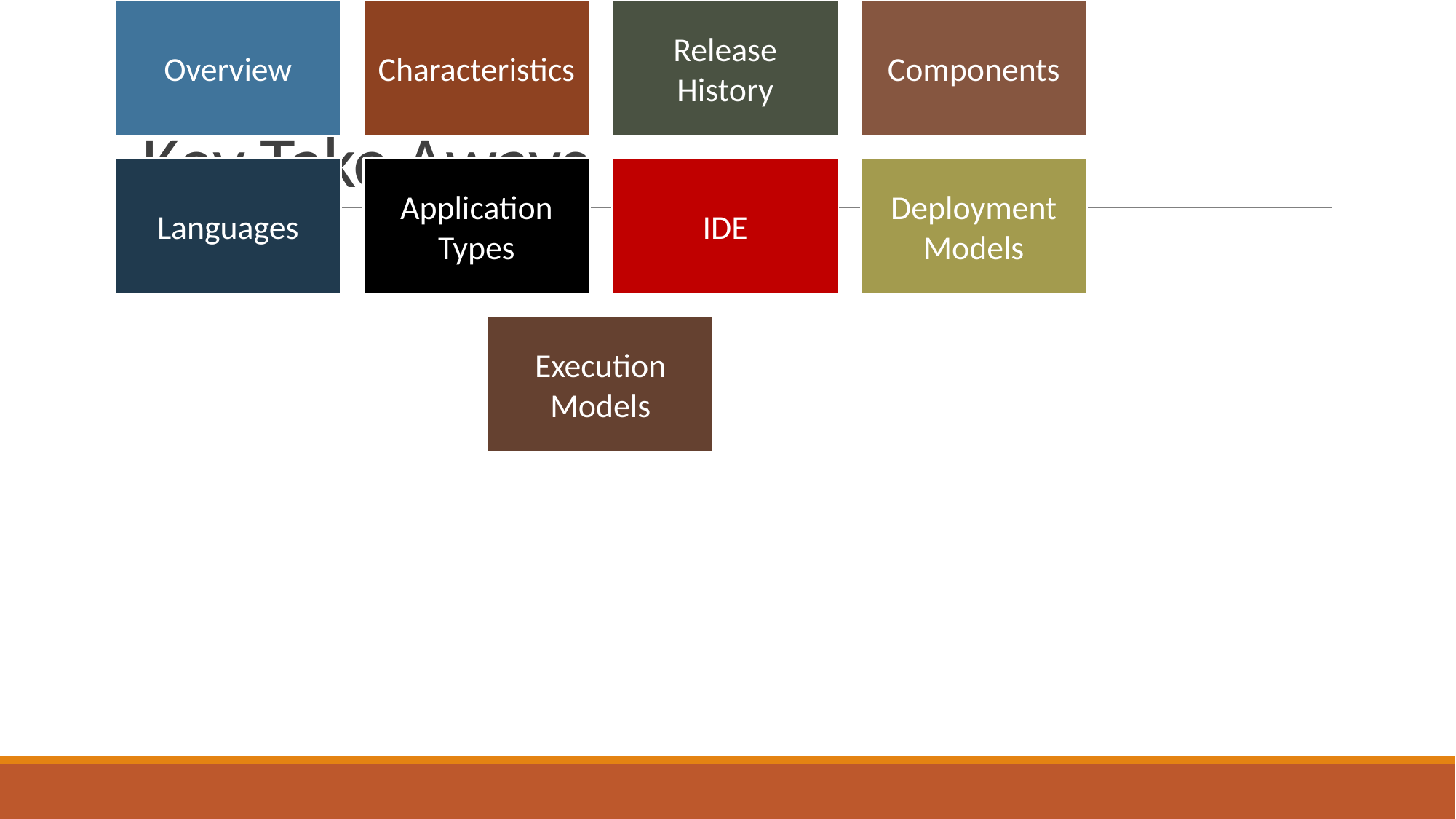

# Key Take Aways
Overview
Characteristics
Release History
Components
Languages
Application Types
IDE
Deployment Models
Execution Models